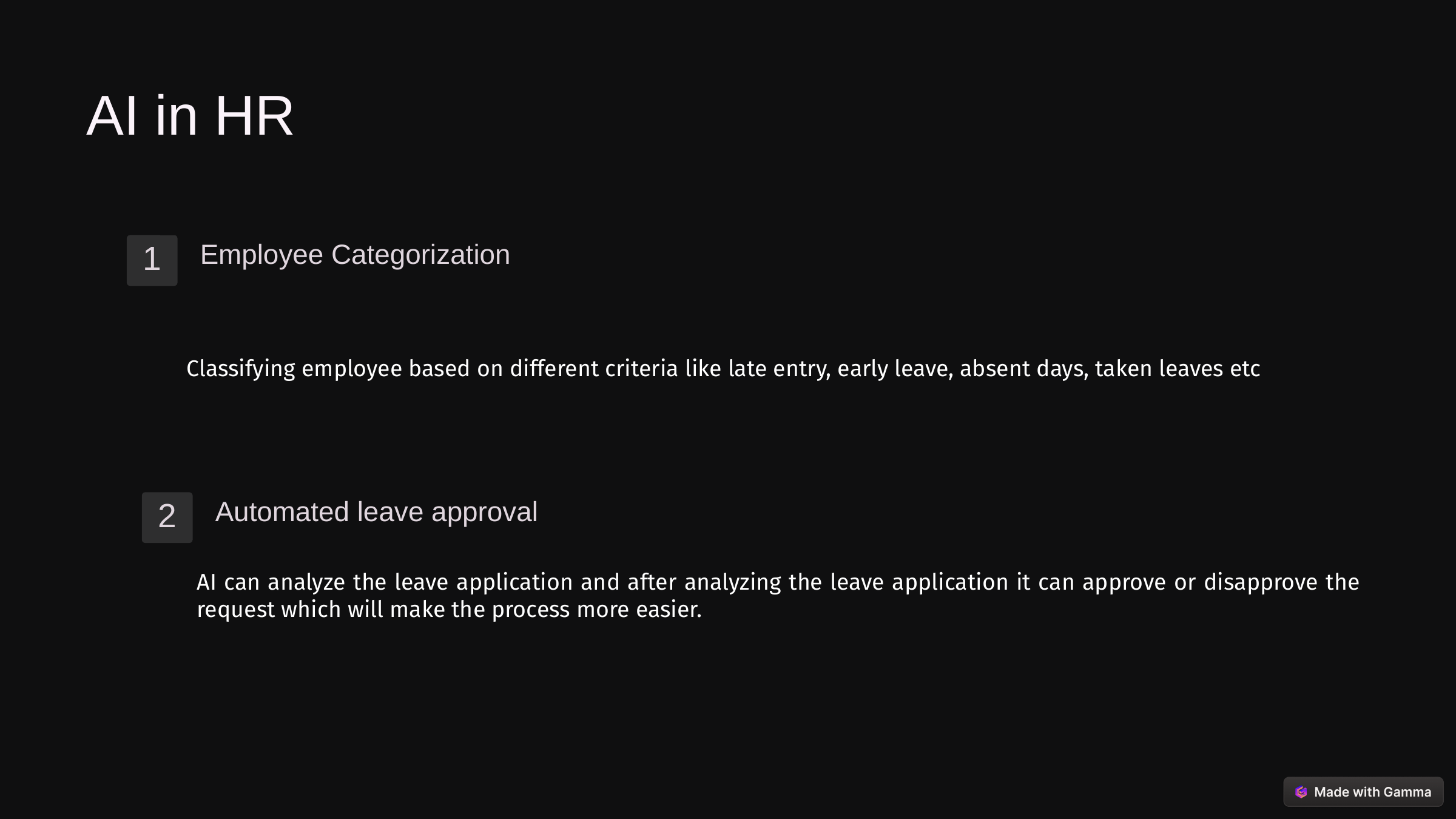

AI in HR

Employee Categorization
1

Classifying employee based on different criteria like late entry, early leave, absent days, taken leaves etc

Automated leave approval
2

AI can analyze the leave application and after analyzing the leave application it can approve or disapprove the request which will make the process more easier.